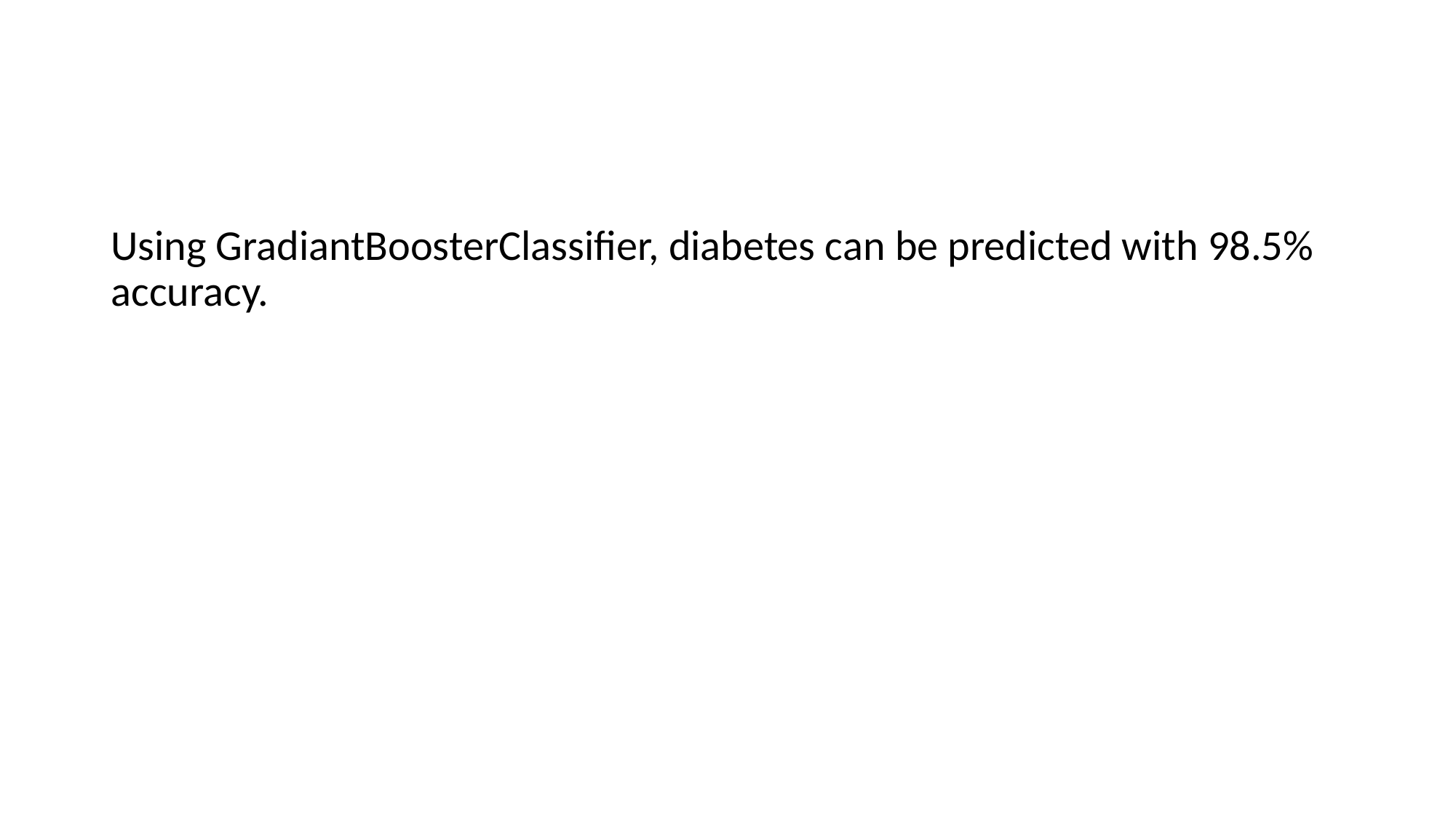

Using GradiantBoosterClassifier, diabetes can be predicted with 98.5% accuracy.